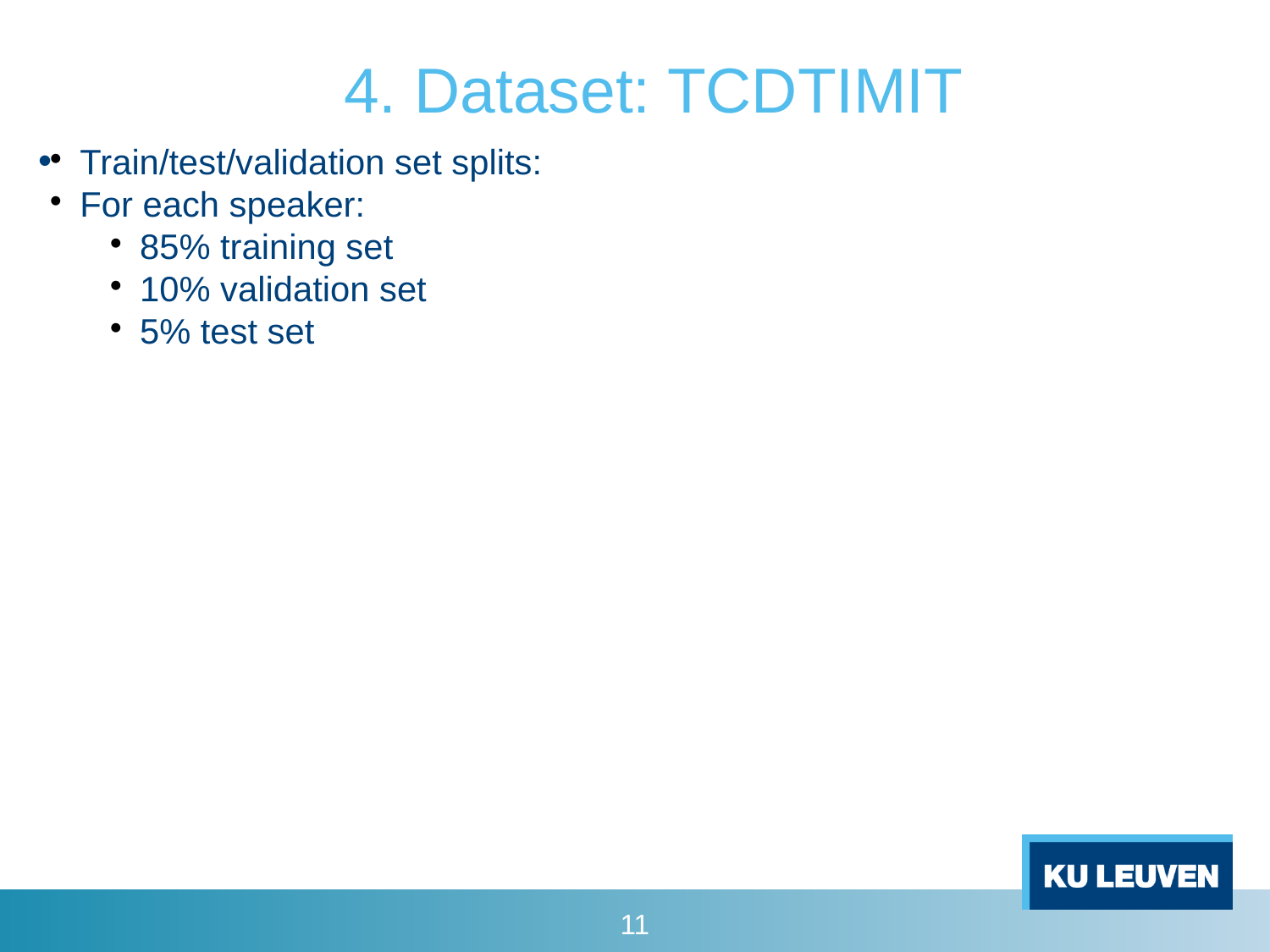

4. Dataset: TCDTIMIT

Train/test/validation set splits:
For each speaker:
85% training set
10% validation set
5% test set

11